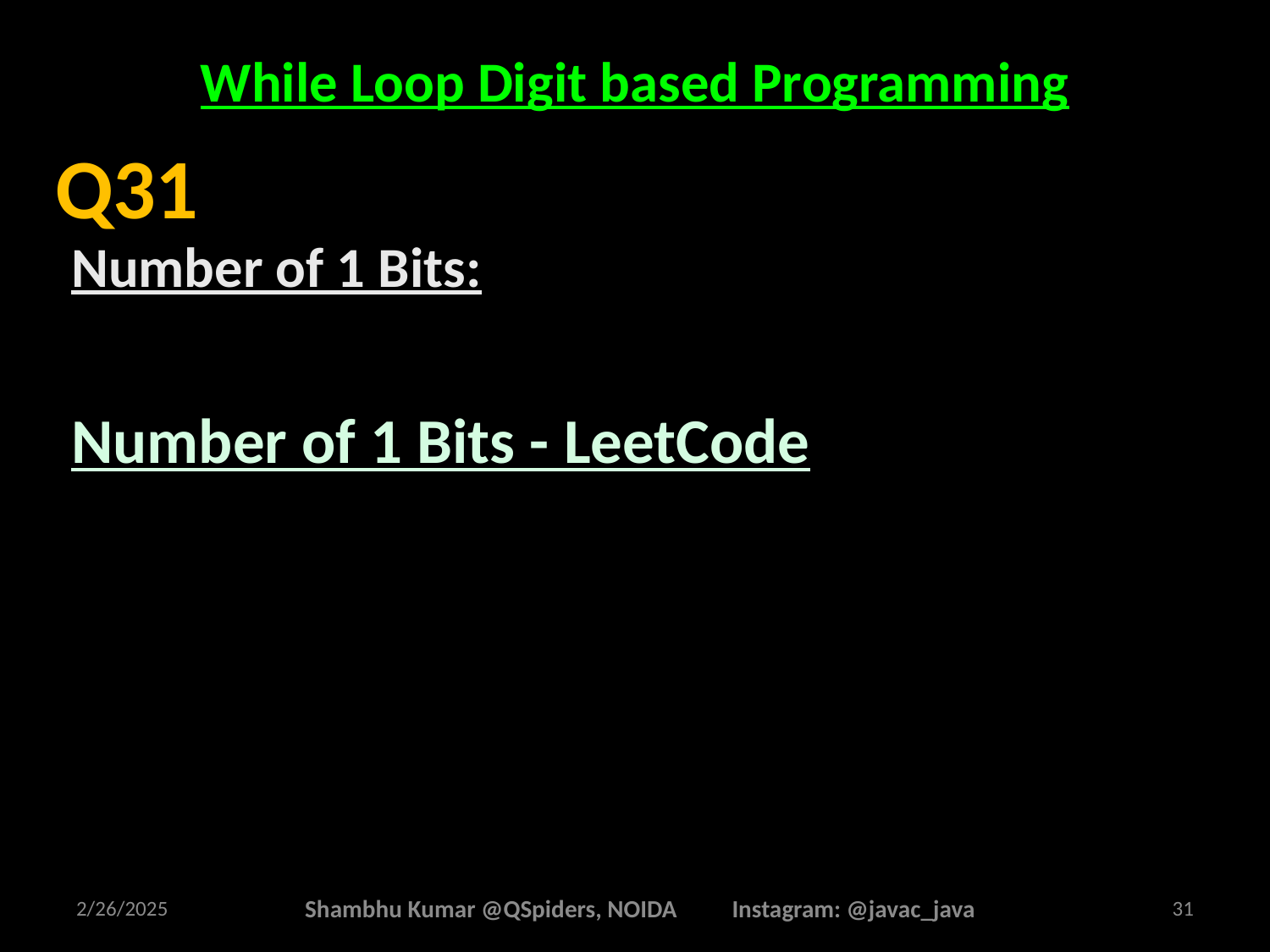

# While Loop Digit based Programming

Number of 1 Bits:

Number of 1 Bits - LeetCode
Q31
2/26/2025
Shambhu Kumar @QSpiders, NOIDA          Instagram: @javac_java
31